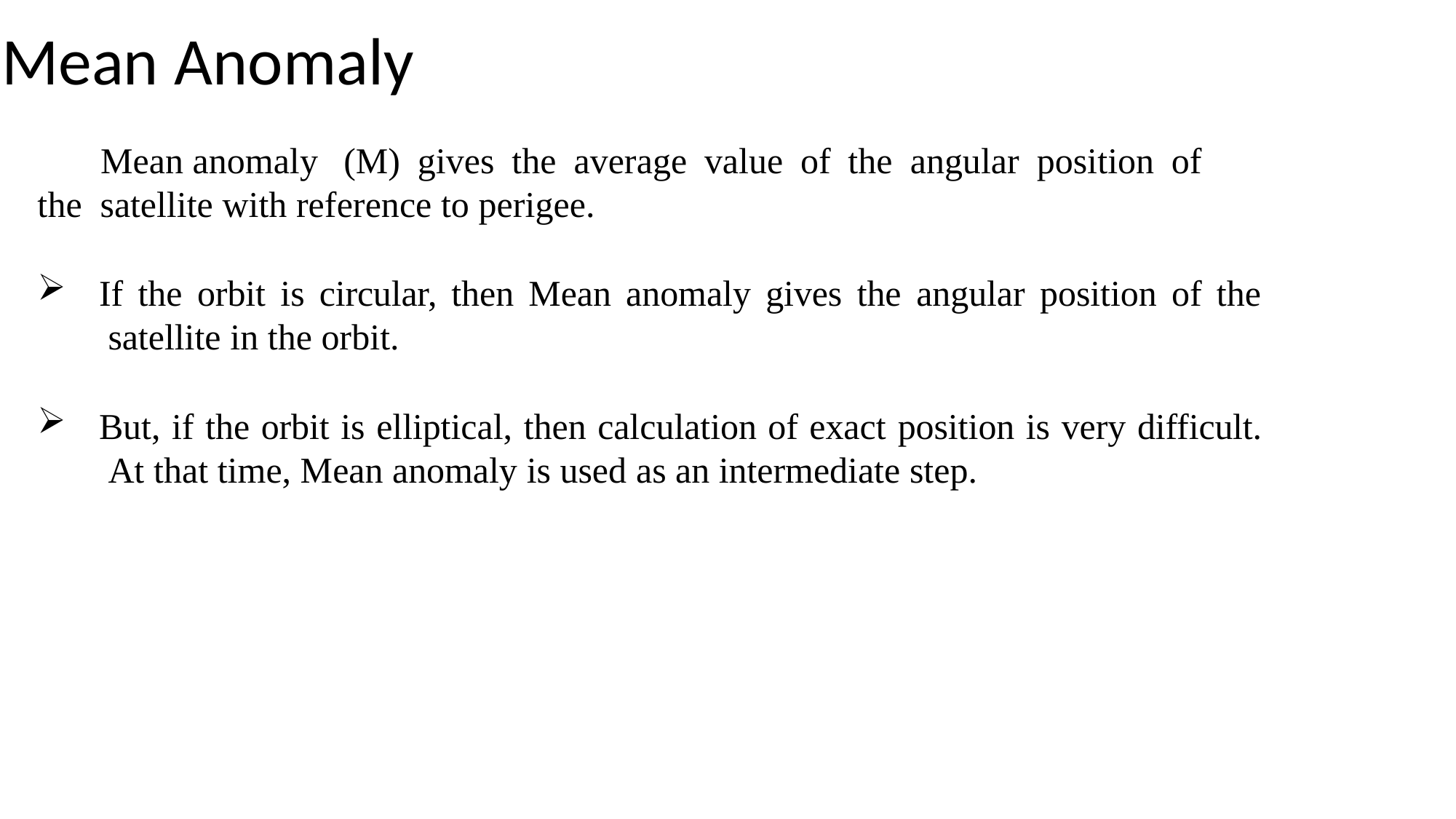

# Mean Anomaly
	Mean anomaly	(M)	gives	the	average	value	of	the	angular	position	of	the  satellite with reference to perigee.

If the orbit is circular, then Mean anomaly gives the angular position of the  satellite in the orbit.

But, if the orbit is elliptical, then calculation of exact position is very difficult.  At that time, Mean anomaly is used as an intermediate step.